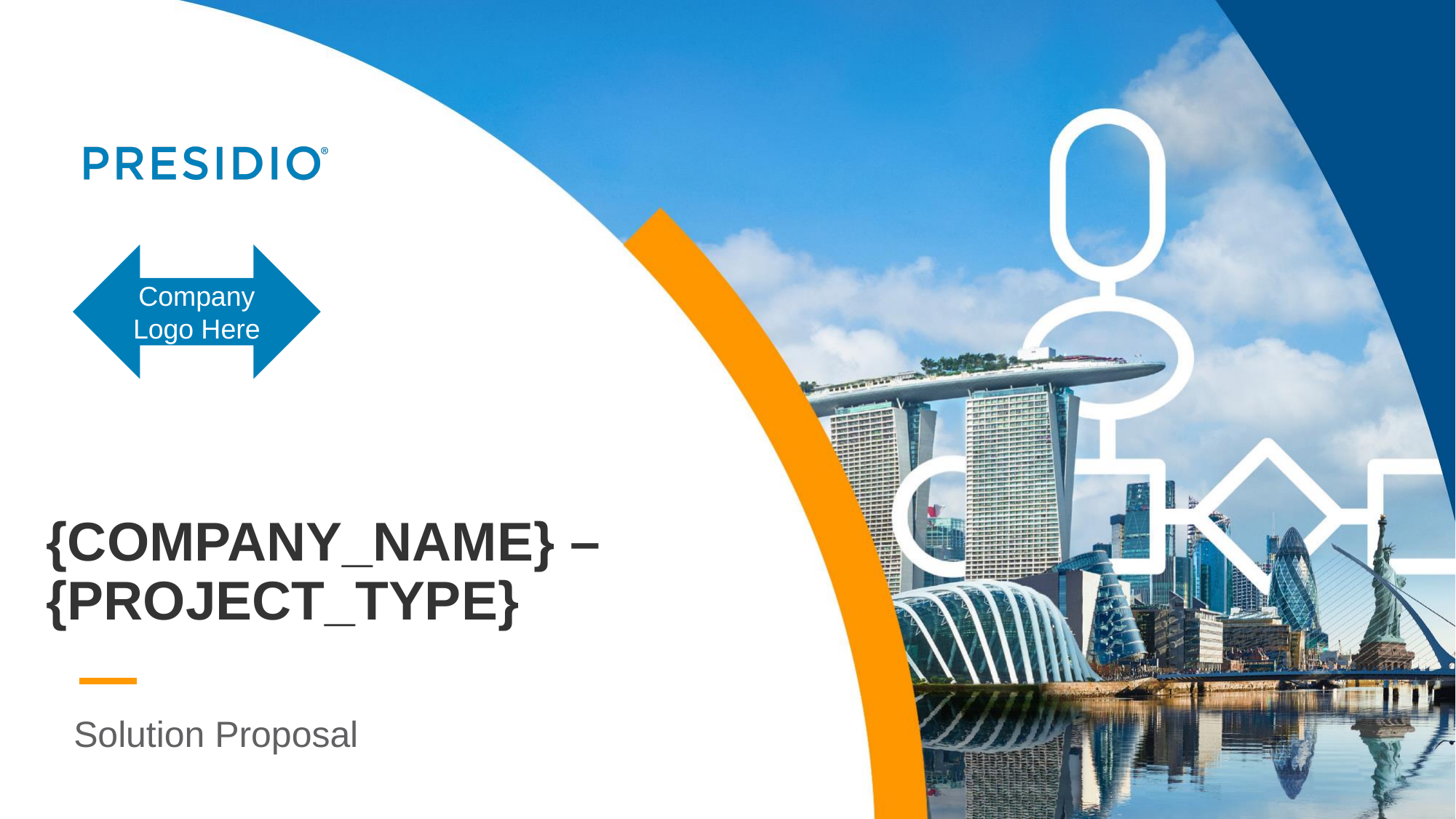

Company Logo Here
# {COMPANY_NAME} – {PROJECT_TYPE}
Solution Proposal